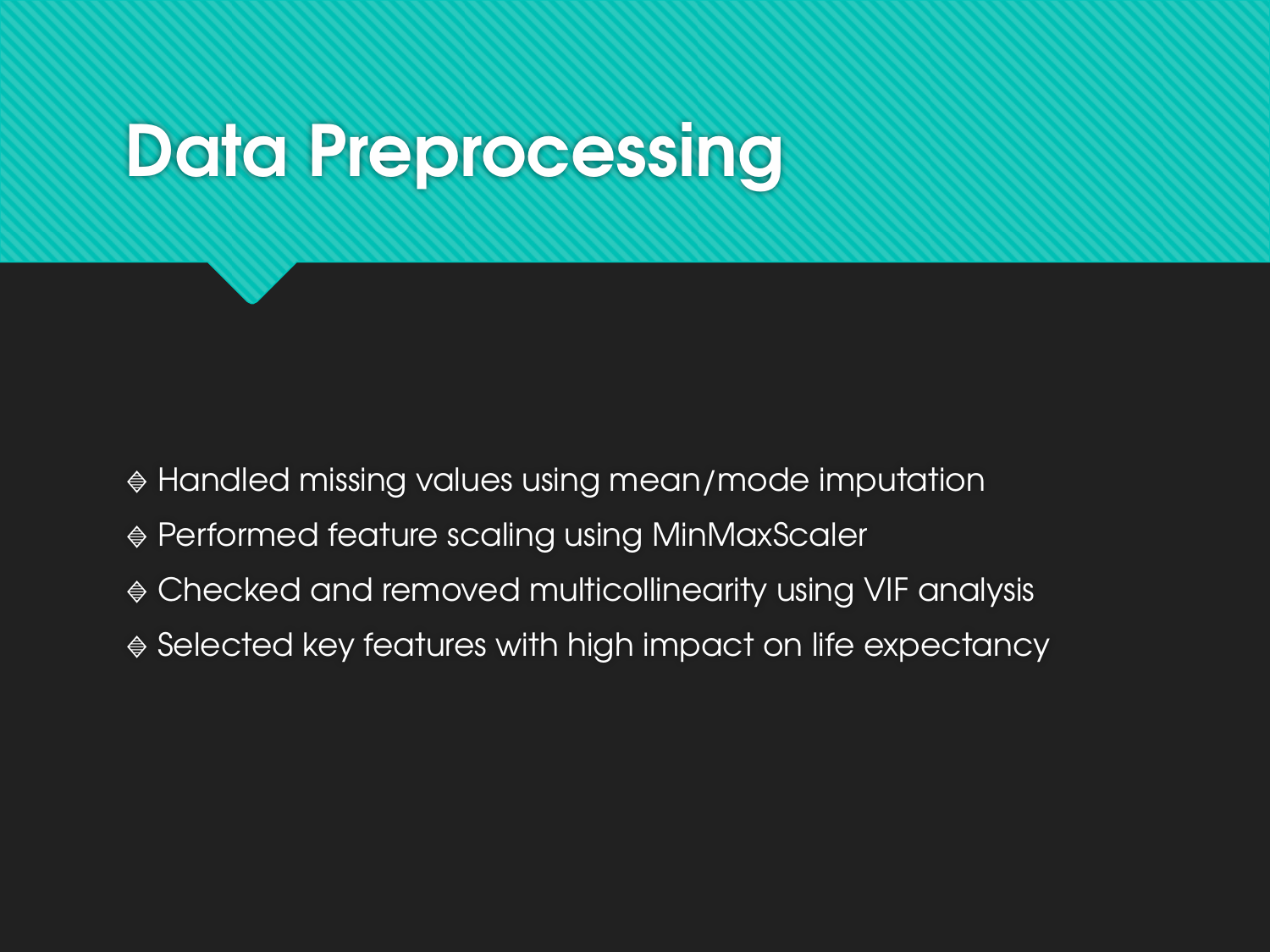

# Data Preprocessing
🔹 Handled missing values using mean/mode imputation
🔹 Performed feature scaling using MinMaxScaler
🔹 Checked and removed multicollinearity using VIF analysis
🔹 Selected key features with high impact on life expectancy